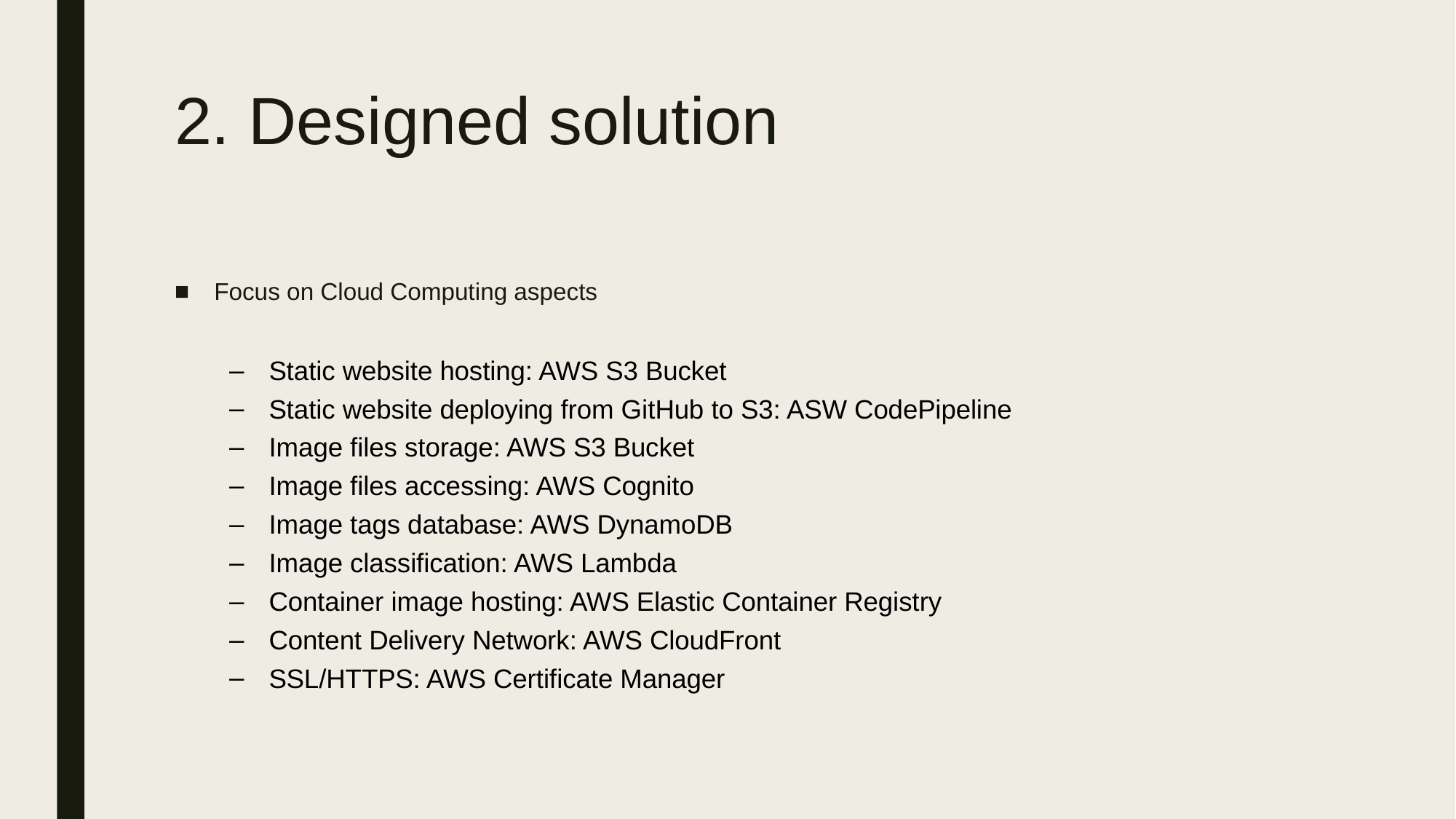

# 2. Designed solution
Focus on Cloud Computing aspects

Static website hosting: AWS S3 Bucket
Static website deploying from GitHub to S3: ASW CodePipeline
Image files storage: AWS S3 Bucket
Image files accessing: AWS Cognito
Image tags database: AWS DynamoDB
Image classification: AWS Lambda
Container image hosting: AWS Elastic Container Registry
Content Delivery Network: AWS CloudFront
SSL/HTTPS: AWS Certificate Manager